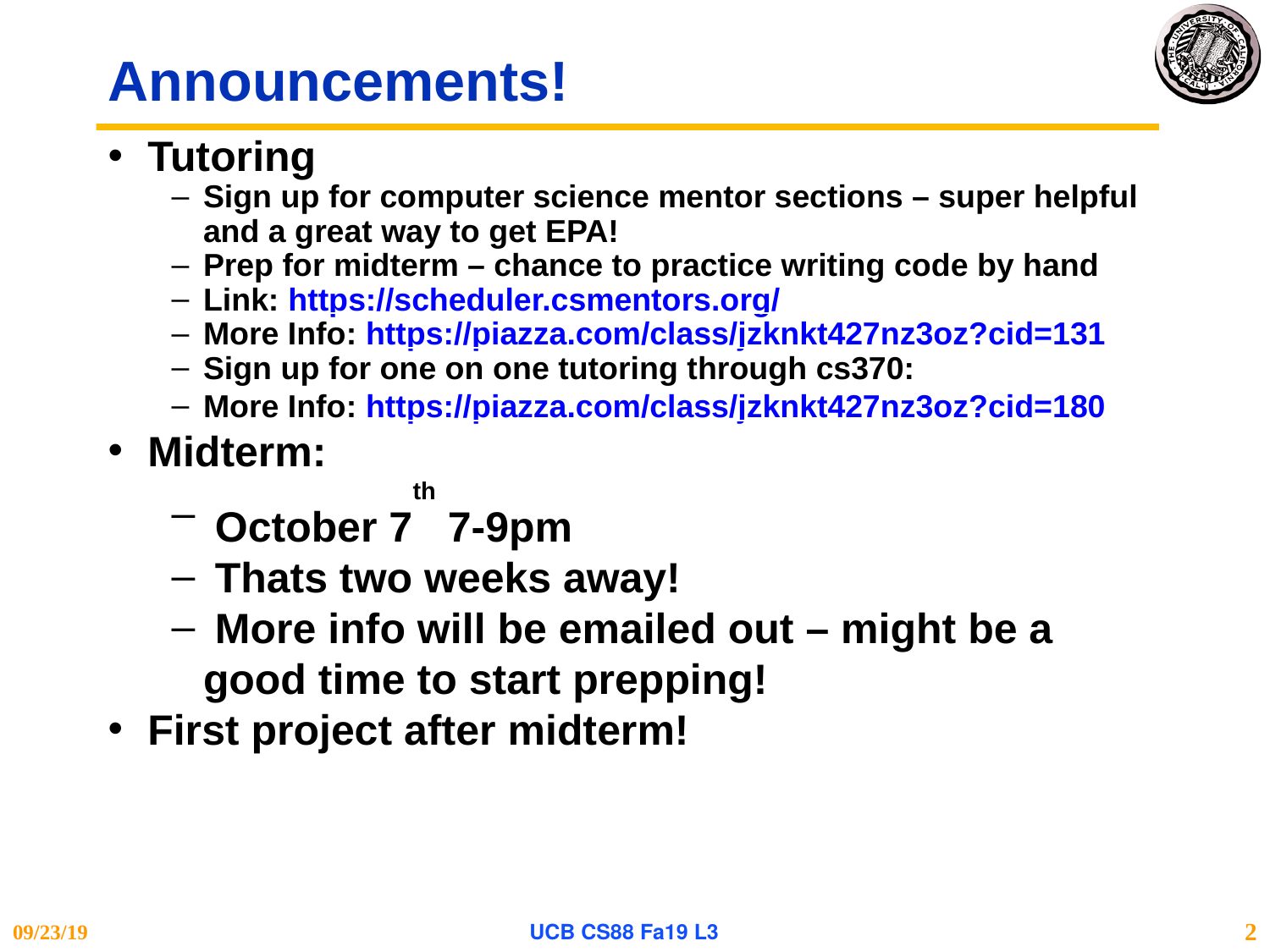

Announcements!
Tutoring
Sign up for computer science mentor sections – super helpful and a great way to get EPA!
Prep for midterm – chance to practice writing code by hand
Link: https://scheduler.csmentors.org/
More Info: https://piazza.com/class/jzknkt427nz3oz?cid=131
Sign up for one on one tutoring through cs370:
More Info: https://piazza.com/class/jzknkt427nz3oz?cid=180
Midterm:
 October 7th 7-9pm
 Thats two weeks away!
 More info will be emailed out – might be a good time to start prepping!
First project after midterm!
09/23/19
UCB CS88 Fa19 L3
2